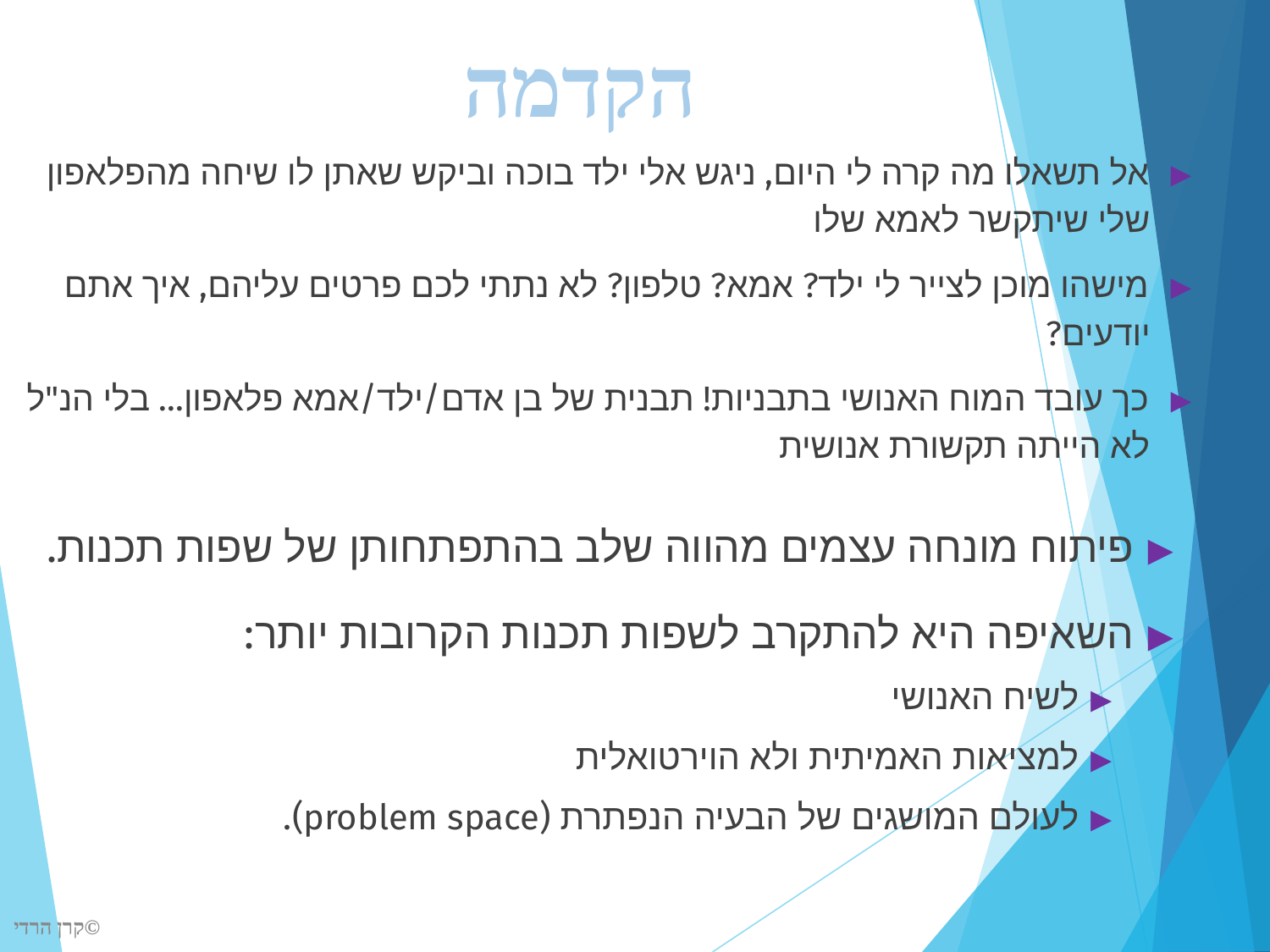

# הקדמה
אל תשאלו מה קרה לי היום, ניגש אלי ילד בוכה וביקש שאתן לו שיחה מהפלאפון שלי שיתקשר לאמא שלו
מישהו מוכן לצייר לי ילד? אמא? טלפון? לא נתתי לכם פרטים עליהם, איך אתם יודעים?
כך עובד המוח האנושי בתבניות! תבנית של בן אדם/ילד/אמא פלאפון... בלי הנ"ל לא הייתה תקשורת אנושית
פיתוח מונחה עצמים מהווה שלב בהתפתחותן של שפות תכנות.
השאיפה היא להתקרב לשפות תכנות הקרובות יותר:
לשיח האנושי
למציאות האמיתית ולא הוירטואלית
לעולם המושגים של הבעיה הנפתרת (problem space).
©קרן הרדי